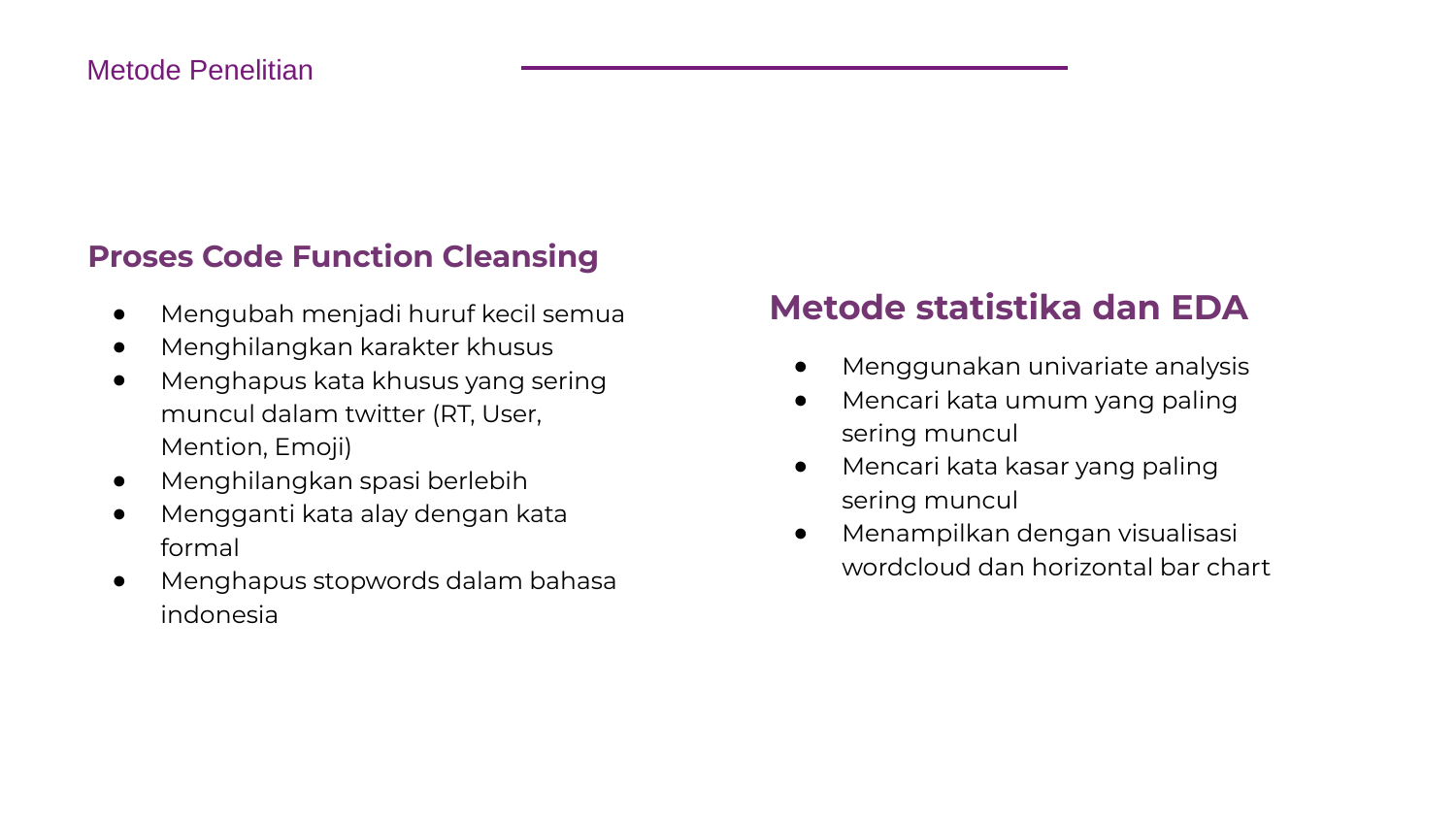

Metode Penelitian
Proses Code Function Cleansing
Mengubah menjadi huruf kecil semua
Menghilangkan karakter khusus
Menghapus kata khusus yang sering muncul dalam twitter (RT, User, Mention, Emoji)
Menghilangkan spasi berlebih
Mengganti kata alay dengan kata formal
Menghapus stopwords dalam bahasa indonesia
Metode statistika dan EDA
Menggunakan univariate analysis
Mencari kata umum yang paling sering muncul
Mencari kata kasar yang paling sering muncul
Menampilkan dengan visualisasi wordcloud dan horizontal bar chart